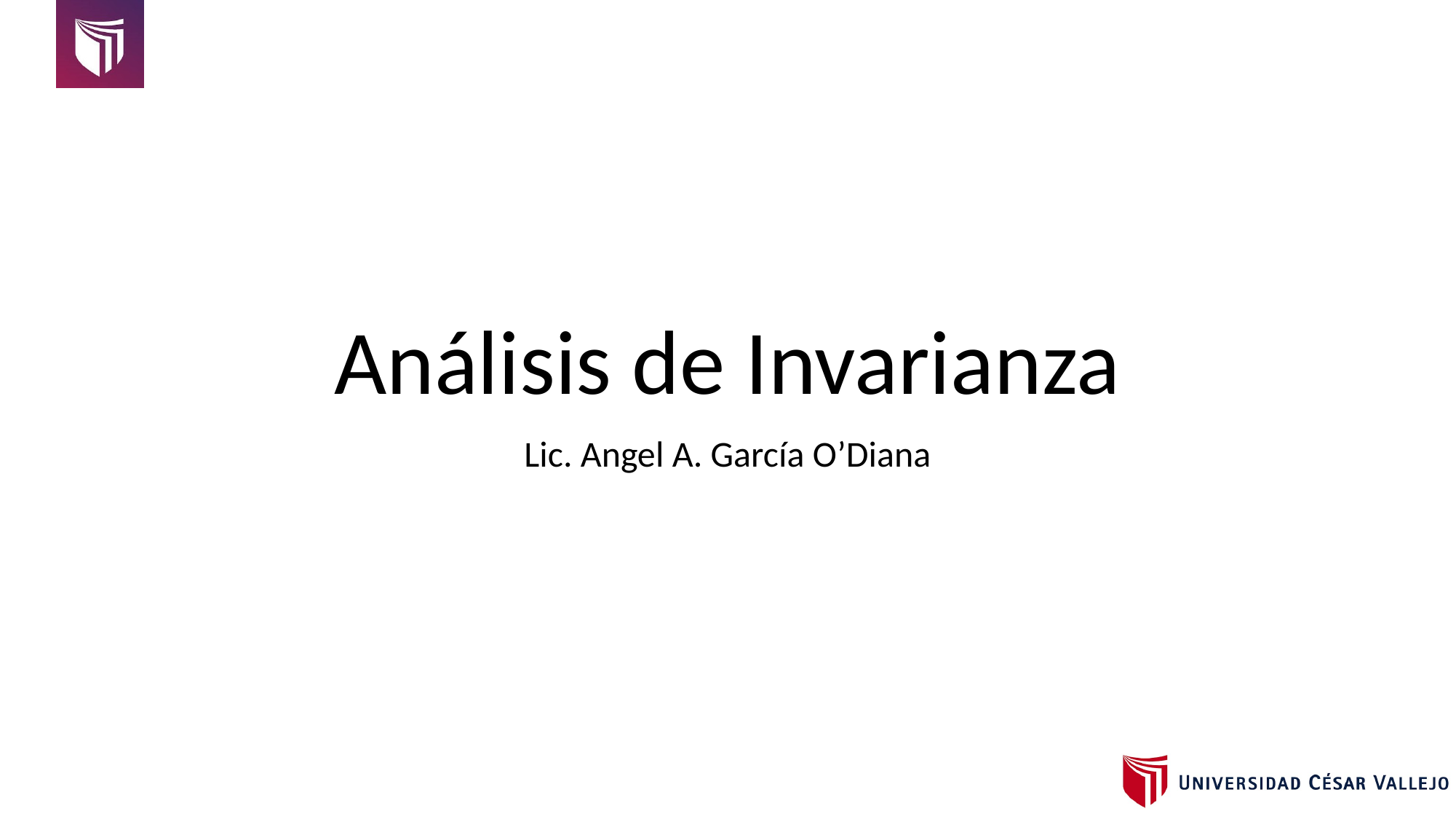

# Análisis de Invarianza
Lic. Angel A. García O’Diana